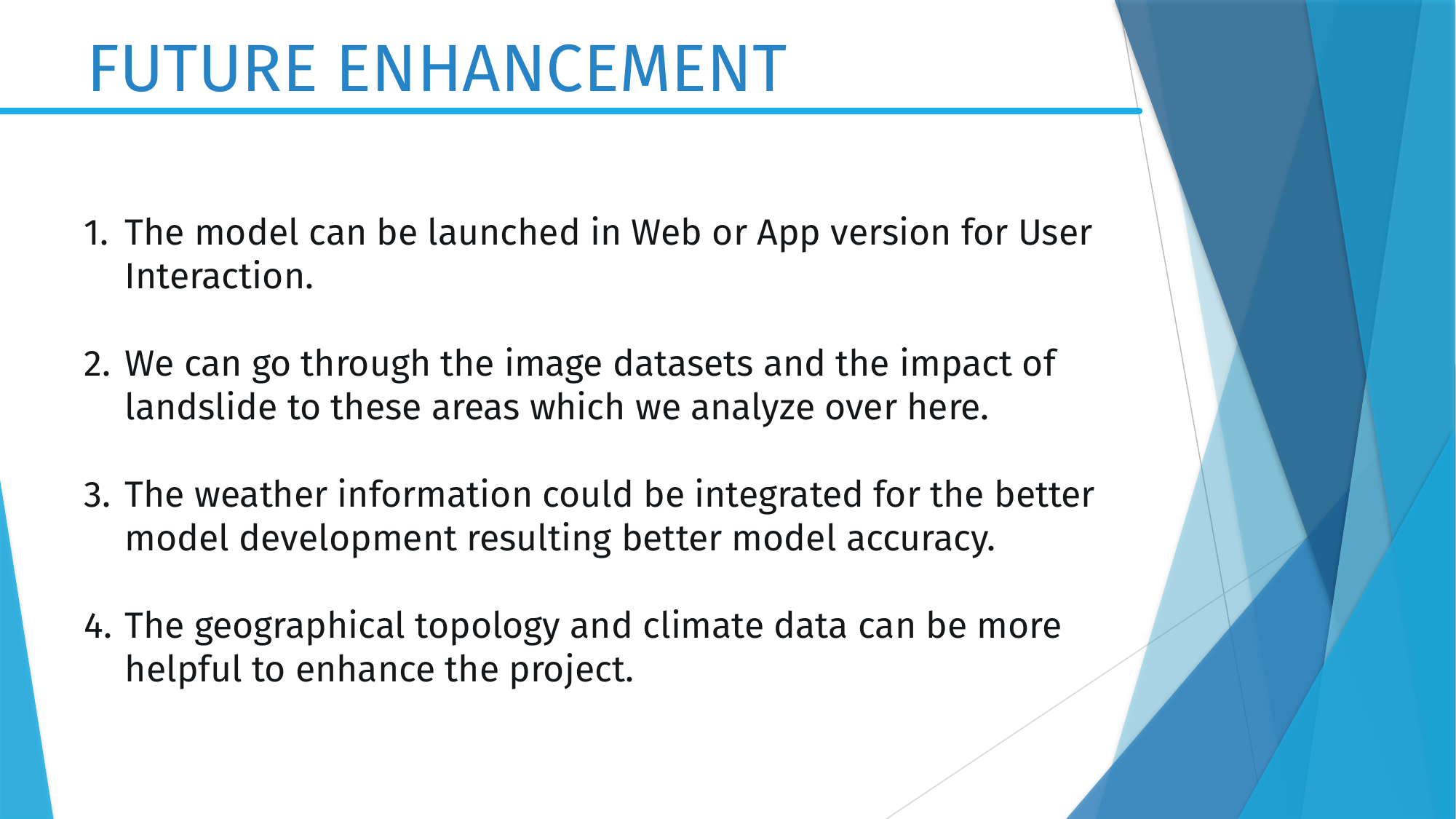

FUTURE ENHANCEMENT
The model can be launched in Web or App version for User Interaction.

We can go through the image datasets and the impact of landslide to these areas which we analyze over here.

The weather information could be integrated for the better model development resulting better model accuracy.

The geographical topology and climate data can be more helpful to enhance the project.